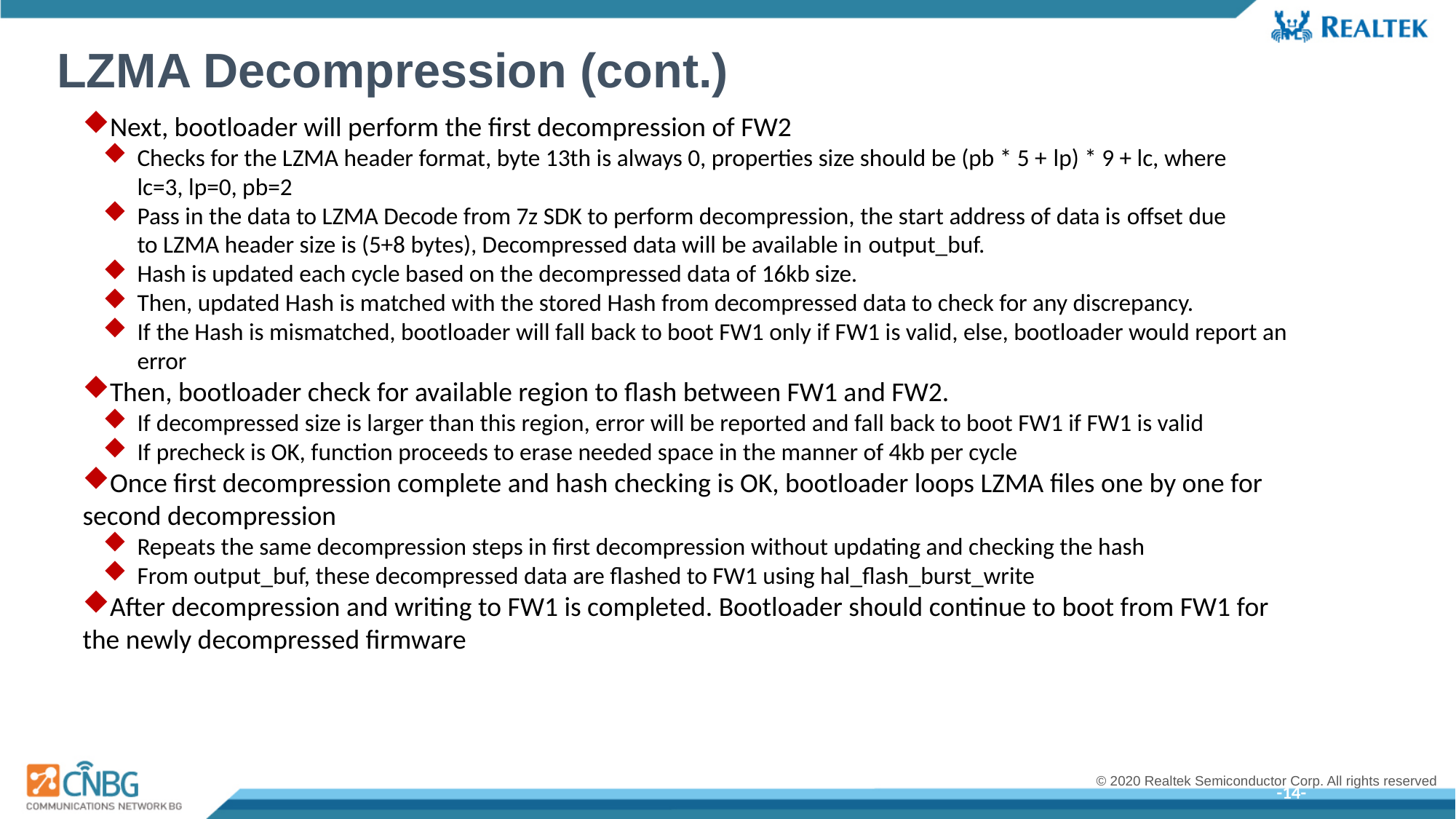

# LZMA Decompression (cont.)
Next, bootloader will perform the first decompression of FW2
Checks for the LZMA header format, byte 13th is always 0, properties size should be (pb * 5 + lp) * 9 + lc, where lc=3, lp=0, pb=2
Pass in the data to LZMA Decode from 7z SDK to perform decompression, the start address of data is offset due to LZMA header size is (5+8 bytes), Decompressed data will be available in output_buf.
Hash is updated each cycle based on the decompressed data of 16kb size.
Then, updated Hash is matched with the stored Hash from decompressed data to check for any discrepancy.
If the Hash is mismatched, bootloader will fall back to boot FW1 only if FW1 is valid, else, bootloader would report an error
Then, bootloader check for available region to flash between FW1 and FW2.
If decompressed size is larger than this region, error will be reported and fall back to boot FW1 if FW1 is valid
If precheck is OK, function proceeds to erase needed space in the manner of 4kb per cycle
Once first decompression complete and hash checking is OK, bootloader loops LZMA files one by one for second decompression
Repeats the same decompression steps in first decompression without updating and checking the hash
From output_buf, these decompressed data are flashed to FW1 using hal_flash_burst_write
After decompression and writing to FW1 is completed. Bootloader should continue to boot from FW1 for the newly decompressed firmware

-14-